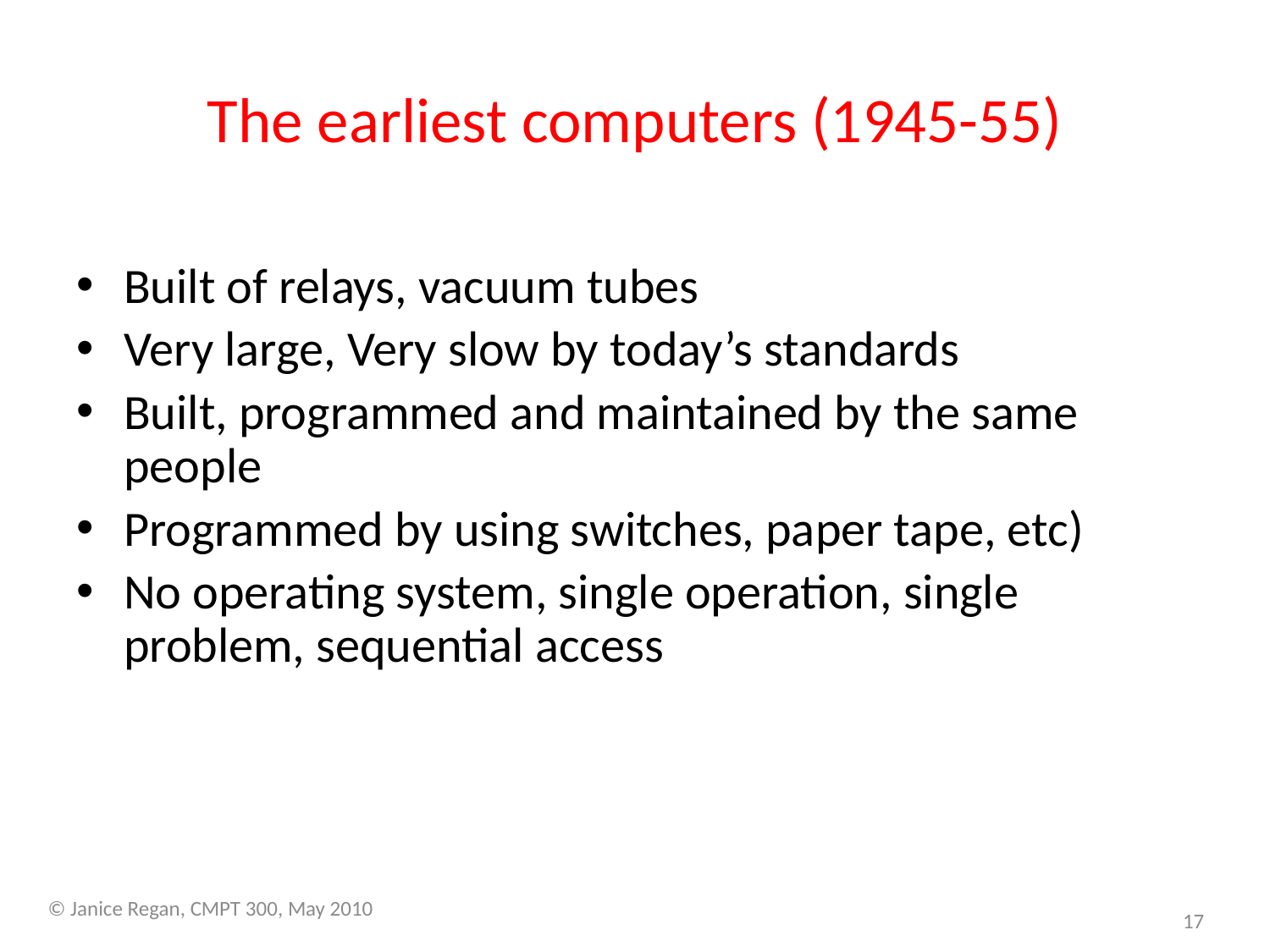

# The earliest computers (1945-55)
Built of relays, vacuum tubes
Very large, Very slow by today’s standards
Built, programmed and maintained by the same people
Programmed by using switches, paper tape, etc)
No operating system, single operation, single problem, sequential access
© Janice Regan, CMPT 300, May 2010
17